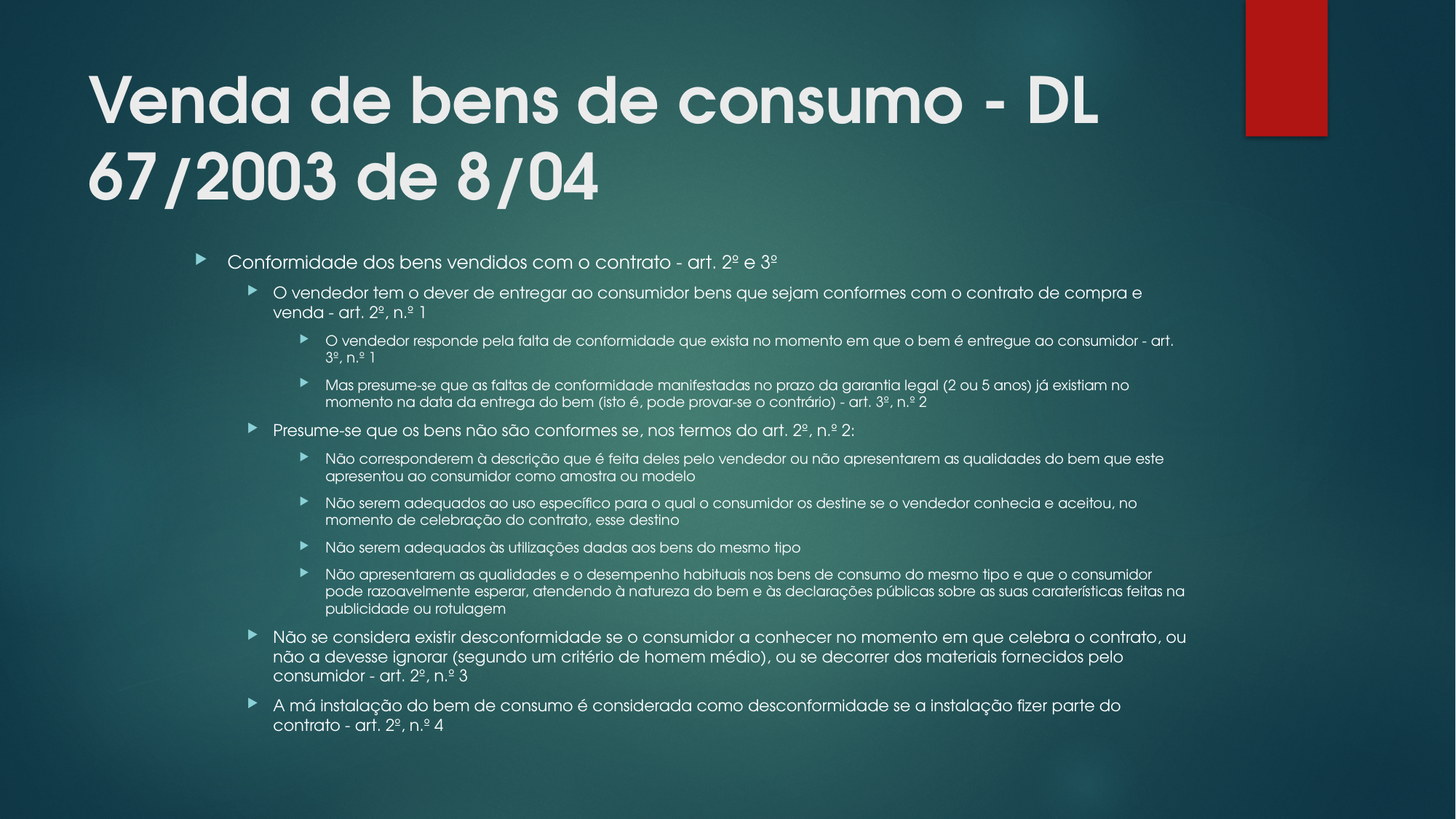

# Venda de bens de consumo - DL 67/2003 de 8/04
Conformidade dos bens vendidos com o contrato - art. 2º e 3º
O vendedor tem o dever de entregar ao consumidor bens que sejam conformes com o contrato de compra e venda - art. 2º, n.º 1
O vendedor responde pela falta de conformidade que exista no momento em que o bem é entregue ao consumidor - art. 3º, n.º 1
Mas presume-se que as faltas de conformidade manifestadas no prazo da garantia legal (2 ou 5 anos) já existiam no momento na data da entrega do bem (isto é, pode provar-se o contrário) - art. 3º, n.º 2
Presume-se que os bens não são conformes se, nos termos do art. 2º, n.º 2:
Não corresponderem à descrição que é feita deles pelo vendedor ou não apresentarem as qualidades do bem que este apresentou ao consumidor como amostra ou modelo
Não serem adequados ao uso específico para o qual o consumidor os destine se o vendedor conhecia e aceitou, no momento de celebração do contrato, esse destino
Não serem adequados às utilizações dadas aos bens do mesmo tipo
Não apresentarem as qualidades e o desempenho habituais nos bens de consumo do mesmo tipo e que o consumidor pode razoavelmente esperar, atendendo à natureza do bem e às declarações públicas sobre as suas caraterísticas feitas na publicidade ou rotulagem
Não se considera existir desconformidade se o consumidor a conhecer no momento em que celebra o contrato, ou não a devesse ignorar (segundo um critério de homem médio), ou se decorrer dos materiais fornecidos pelo consumidor - art. 2º, n.º 3
A má instalação do bem de consumo é considerada como desconformidade se a instalação fizer parte do contrato - art. 2º, n.º 4